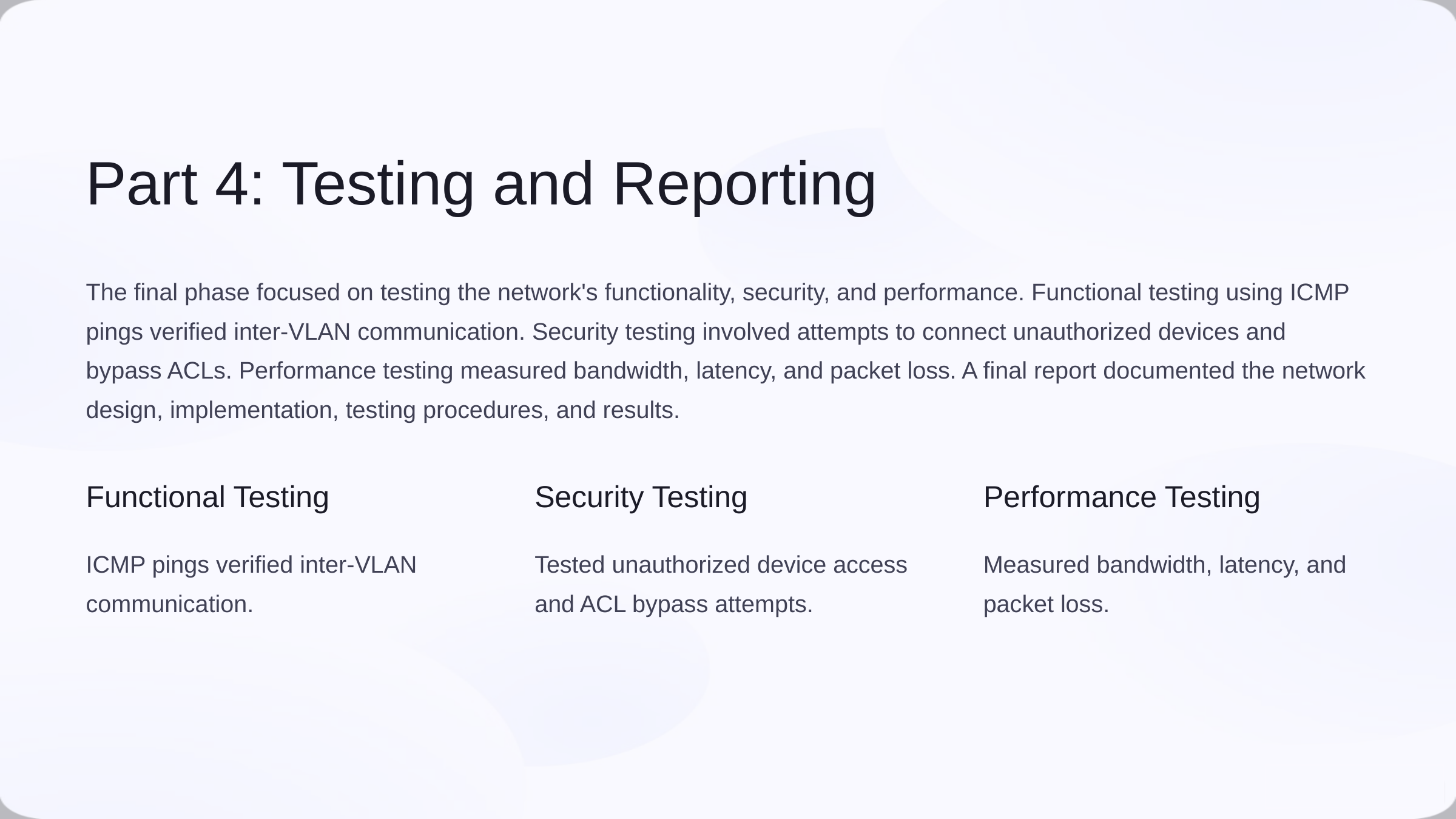

Part 4: Testing and Reporting
The final phase focused on testing the network's functionality, security, and performance. Functional testing using ICMP pings verified inter-VLAN communication. Security testing involved attempts to connect unauthorized devices and bypass ACLs. Performance testing measured bandwidth, latency, and packet loss. A final report documented the network design, implementation, testing procedures, and results.
Functional Testing
Security Testing
Performance Testing
ICMP pings verified inter-VLAN communication.
Tested unauthorized device access and ACL bypass attempts.
Measured bandwidth, latency, and packet loss.